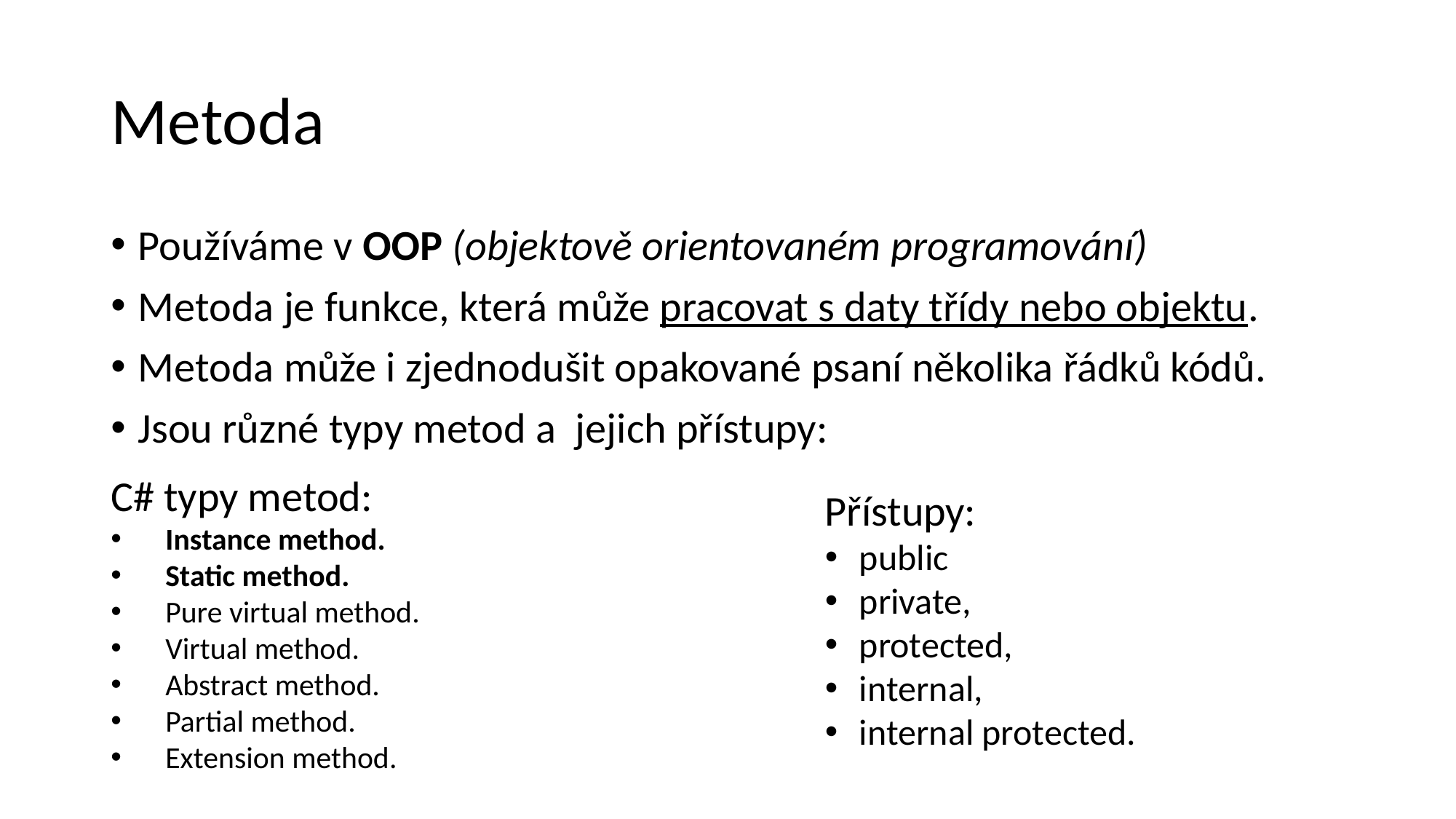

# Metoda
Používáme v OOP (objektově orientovaném programování)
Metoda je funkce, která může pracovat s daty třídy nebo objektu.
Metoda může i zjednodušit opakované psaní několika řádků kódů.
Jsou různé typy metod a  jejich přístupy:

C# typy metod:
Instance method.
Static method.
Pure virtual method.
Virtual method.
Abstract method.
Partial method.
Extension method.

Přístupy:
public
private,
protected,
internal,
internal protected.